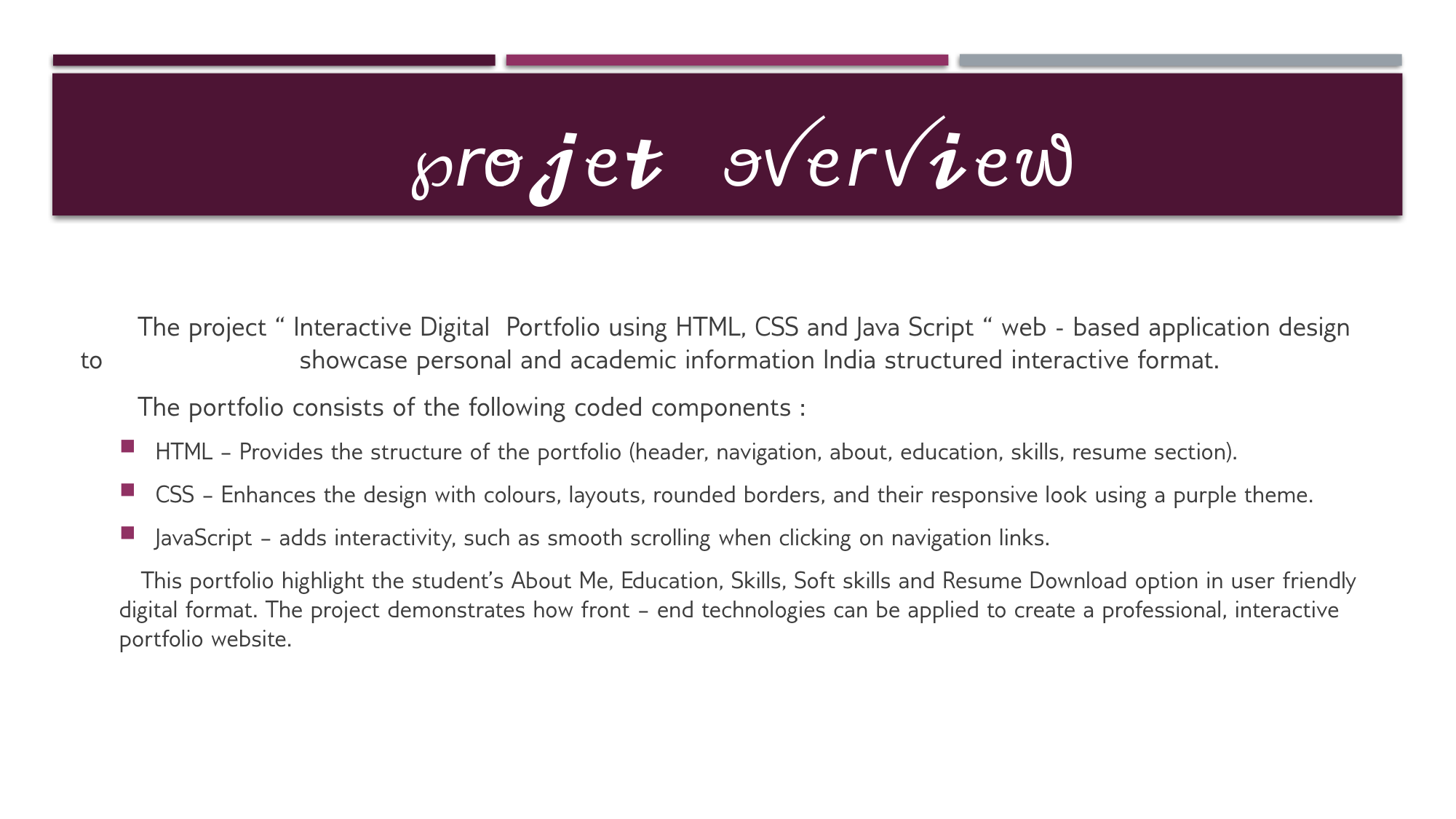

# ℘𝘳ꪮ𝓳ꫀᥴ𝓽 ꪮꪜꫀ𝘳ꪜ𝓲ꫀ᭙
       The project “ Interactive Digital  Portfolio using HTML, CSS and Java Script “ web - based application design to                        showcase personal and academic information India structured interactive format.
       The portfolio consists of the following coded components :
HTML – Provides the structure of the portfolio (header, navigation, about, education, skills, resume section).
CSS – Enhances the design with colours, layouts, rounded borders, and their responsive look using a purple theme.
JavaScript – adds interactivity, such as smooth scrolling when clicking on navigation links.
   This portfolio highlight the student’s About Me, Education, Skills, Soft skills and Resume Download option in user friendly digital format. The project demonstrates how front – end technologies can be applied to create a professional, interactive portfolio website.